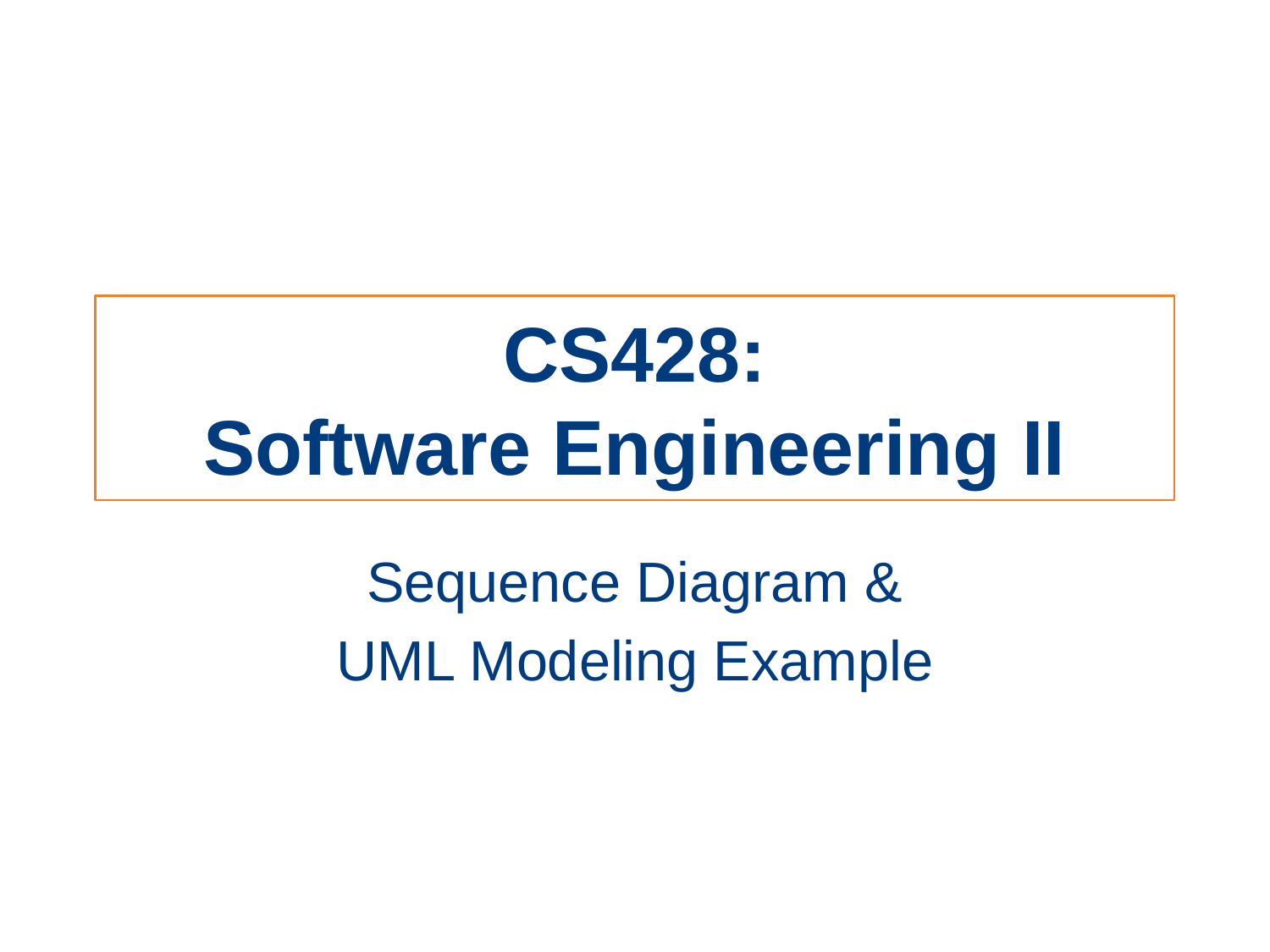

# CS428: Software Engineering II
Sequence Diagram &
UML Modeling Example